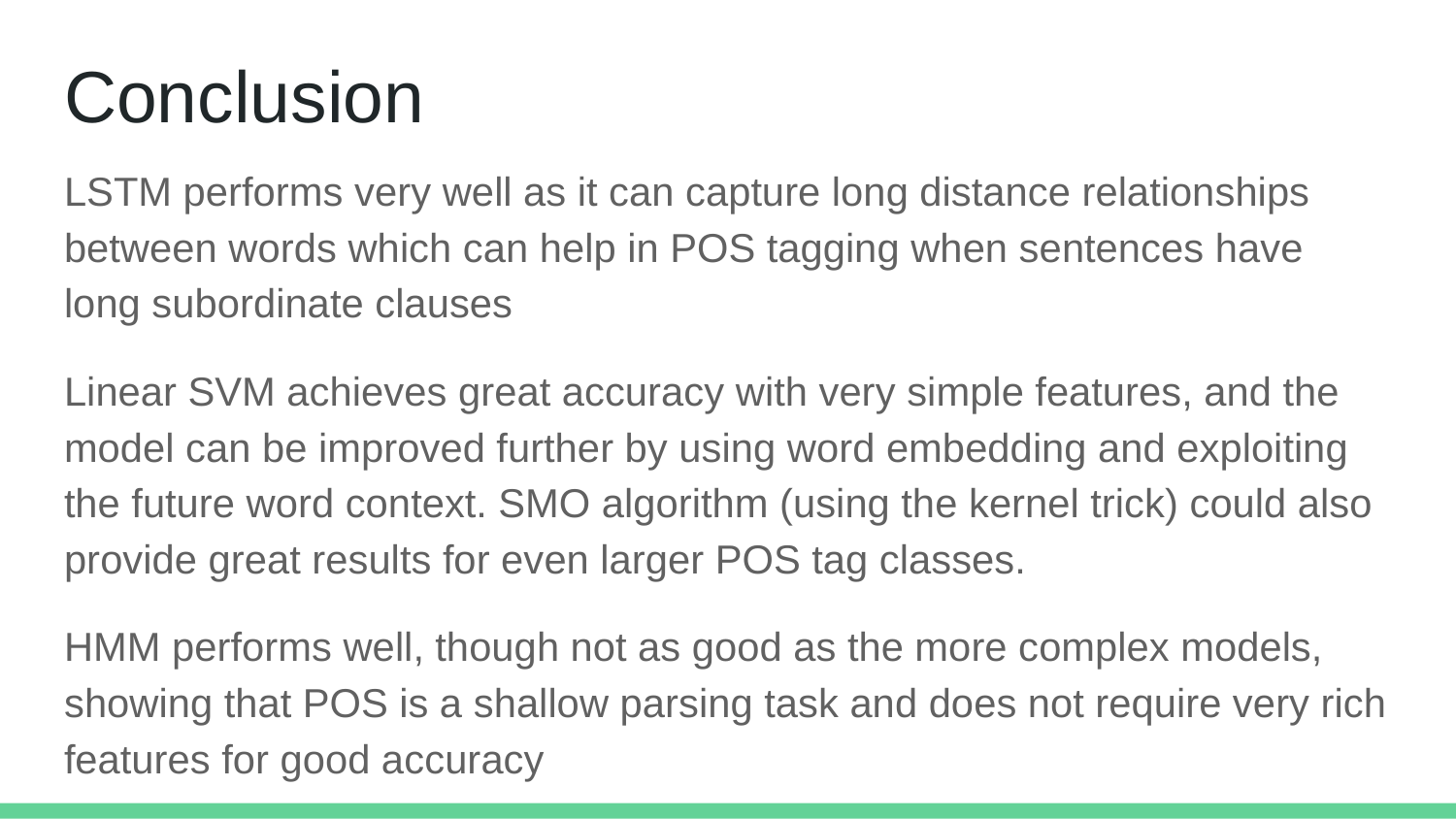

# Conclusion
LSTM performs very well as it can capture long distance relationships between words which can help in POS tagging when sentences have long subordinate clauses
Linear SVM achieves great accuracy with very simple features, and the model can be improved further by using word embedding and exploiting the future word context. SMO algorithm (using the kernel trick) could also provide great results for even larger POS tag classes.
HMM performs well, though not as good as the more complex models, showing that POS is a shallow parsing task and does not require very rich features for good accuracy